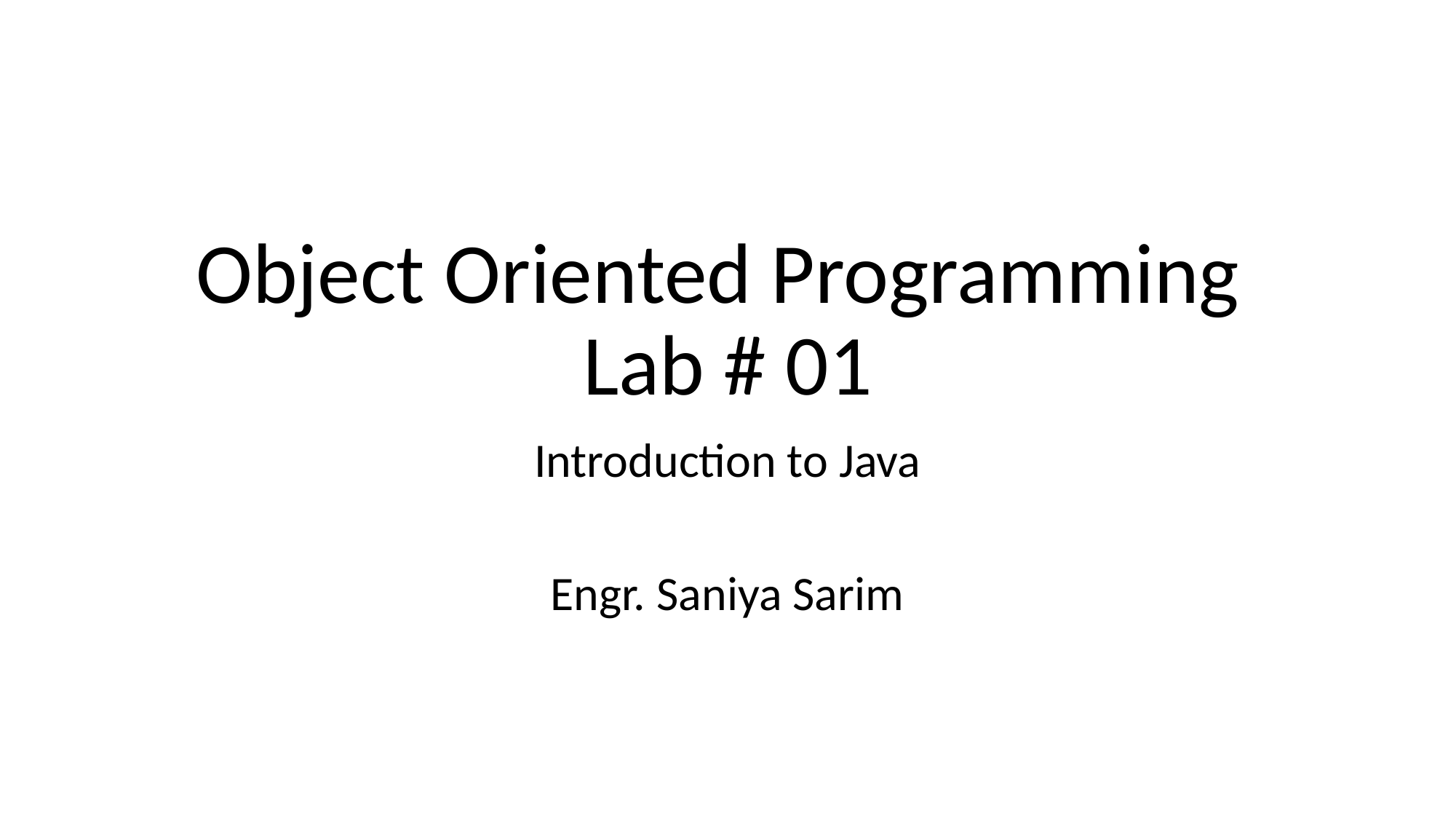

# Object Oriented Programming Lab # 01
Introduction to Java

Engr. Saniya Sarim